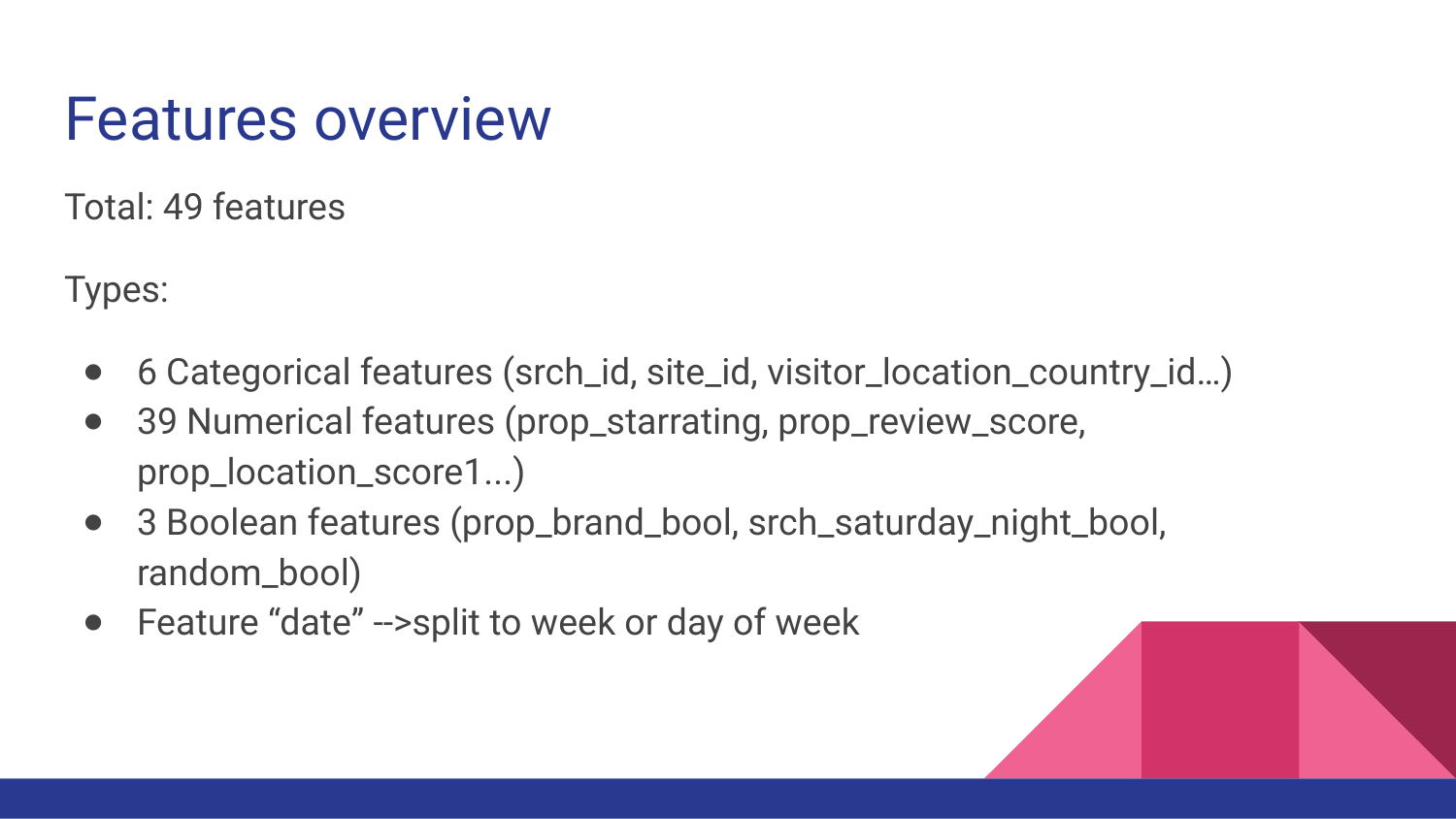

# Features overview
Total: 49 features
Types:
6 Categorical features (srch_id, site_id, visitor_location_country_id…)
39 Numerical features (prop_starrating, prop_review_score, prop_location_score1...)
3 Boolean features (prop_brand_bool, srch_saturday_night_bool, random_bool)
Feature “date” -->split to week or day of week